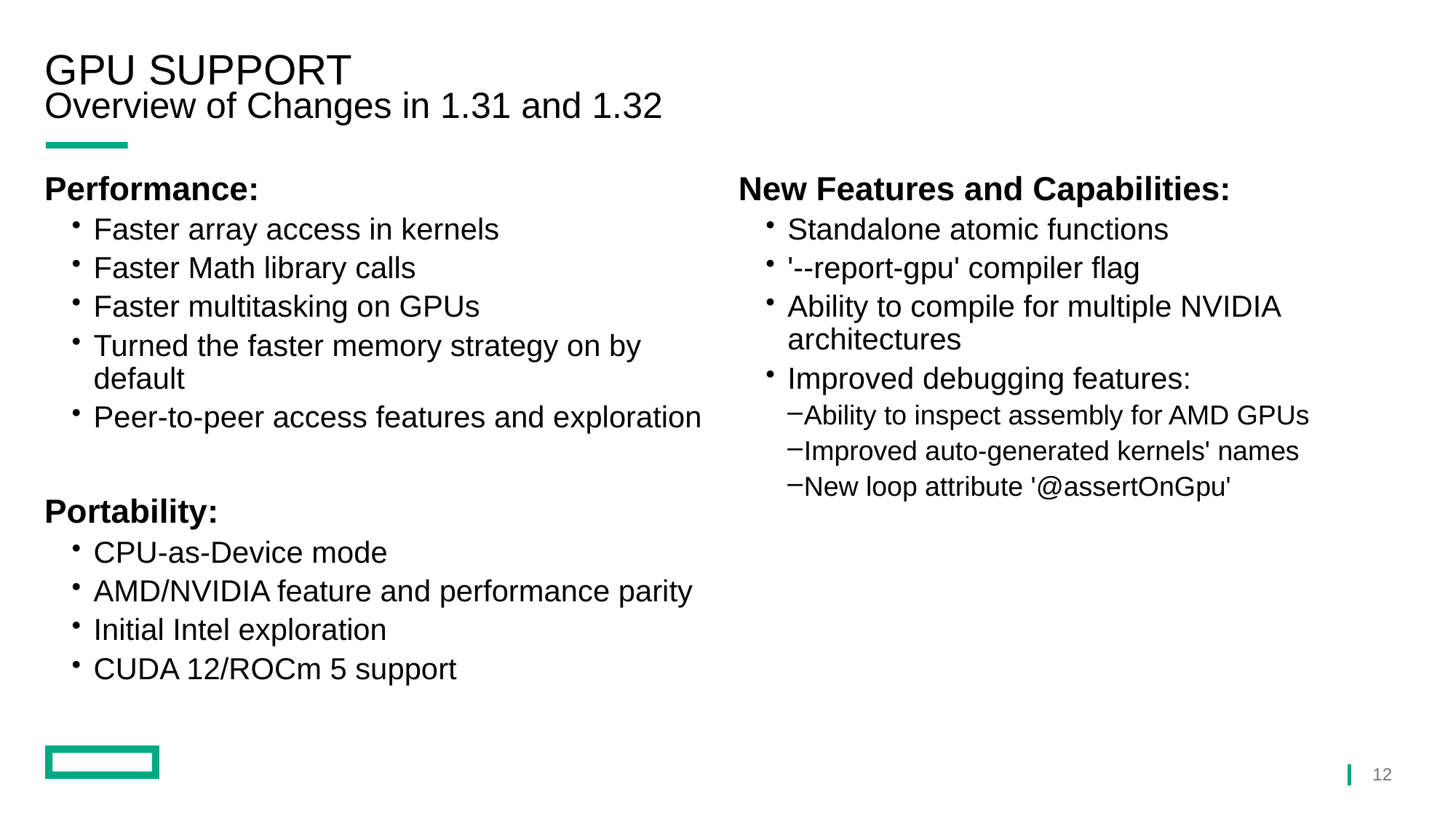

# GPU Support
Overview of Changes in 1.31 and 1.32
New Features and Capabilities:
Standalone atomic functions
'--report-gpu' compiler flag
Ability to compile for multiple NVIDIA architectures
Improved debugging features:
Ability to inspect assembly for AMD GPUs
Improved auto-generated kernels' names
New loop attribute '@assertOnGpu'

Performance:
Faster array access in kernels
Faster Math library calls
Faster multitasking on GPUs
Turned the faster memory strategy on by default
Peer-to-peer access features and exploration

Portability:
CPU-as-Device mode
AMD/NVIDIA feature and performance parity
Initial Intel exploration
CUDA 12/ROCm 5 support

12